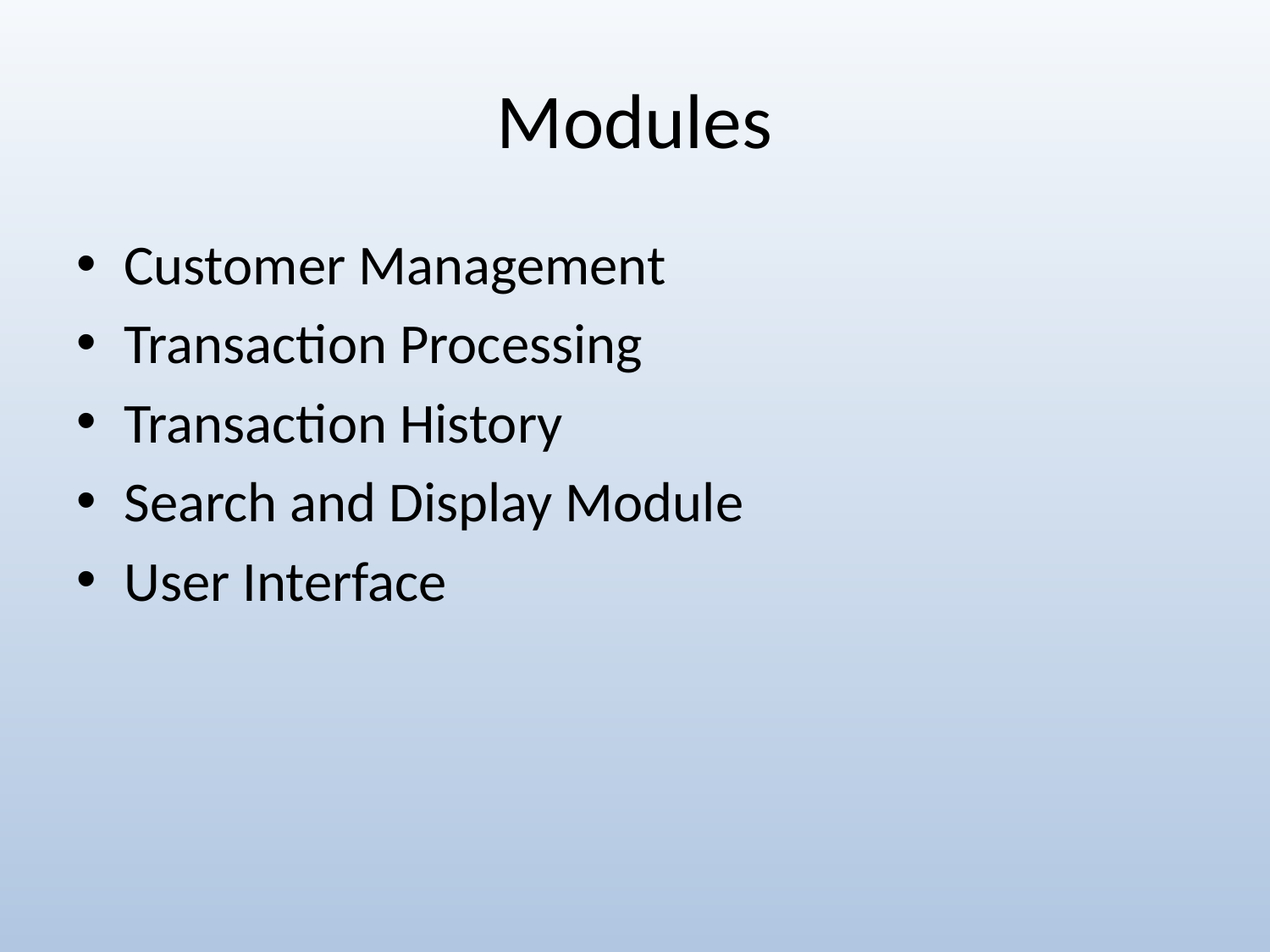

# Modules
Customer Management
Transaction Processing
Transaction History
Search and Display Module
User Interface